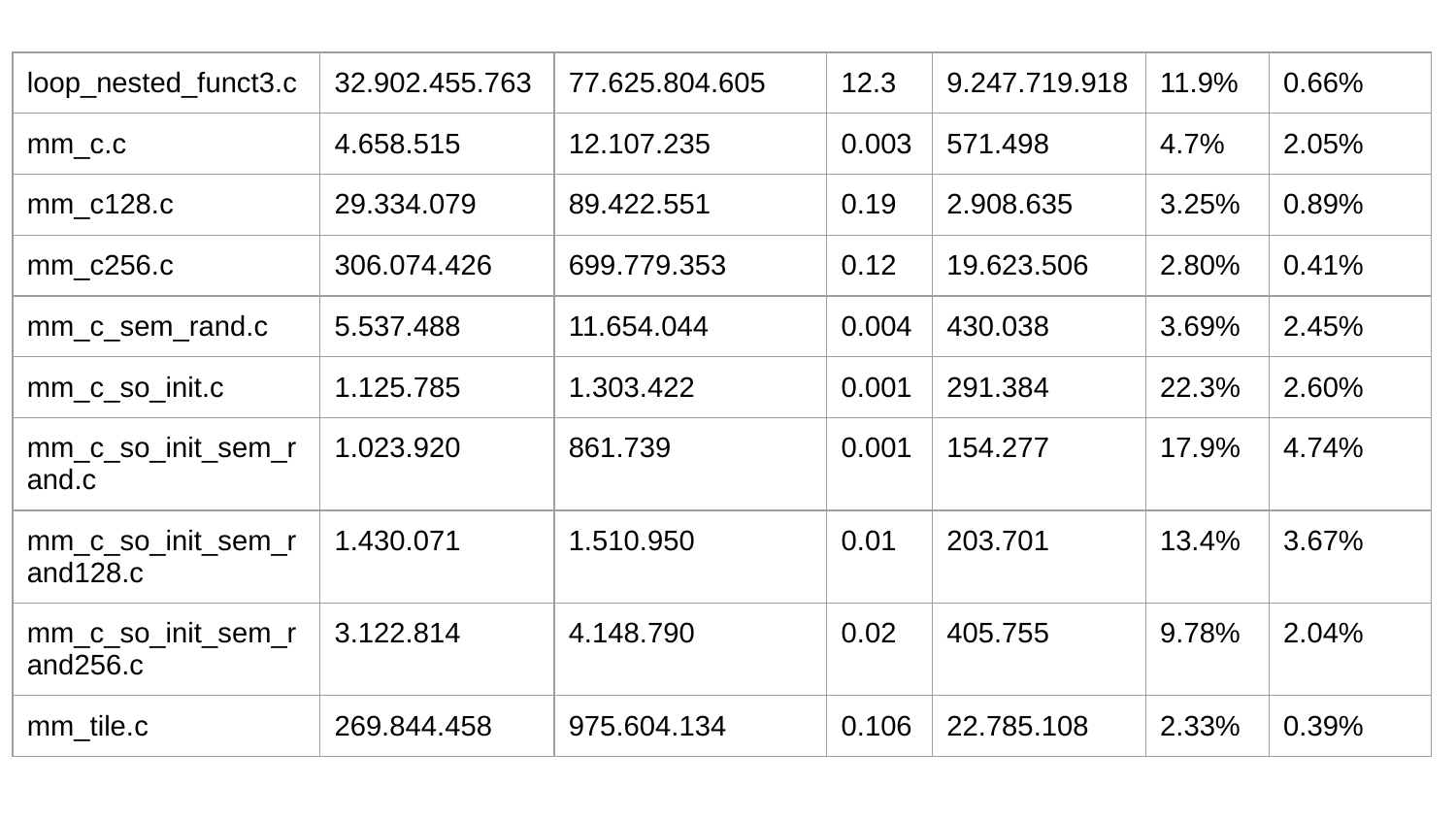

| loop\_nested\_funct3.c | 32.902.455.763 | 77.625.804.605 | 12.3 | 9.247.719.918 | 11.9% | 0.66% |
| --- | --- | --- | --- | --- | --- | --- |
| mm\_c.c | 4.658.515 | 12.107.235 | 0.003 | 571.498 | 4.7% | 2.05% |
| mm\_c128.c | 29.334.079 | 89.422.551 | 0.19 | 2.908.635 | 3.25% | 0.89% |
| mm\_c256.c | 306.074.426 | 699.779.353 | 0.12 | 19.623.506 | 2.80% | 0.41% |
| mm\_c\_sem\_rand.c | 5.537.488 | 11.654.044 | 0.004 | 430.038 | 3.69% | 2.45% |
| mm\_c\_so\_init.c | 1.125.785 | 1.303.422 | 0.001 | 291.384 | 22.3% | 2.60% |
| mm\_c\_so\_init\_sem\_rand.c | 1.023.920 | 861.739 | 0.001 | 154.277 | 17.9% | 4.74% |
| mm\_c\_so\_init\_sem\_rand128.c | 1.430.071 | 1.510.950 | 0.01 | 203.701 | 13.4% | 3.67% |
| mm\_c\_so\_init\_sem\_rand256.c | 3.122.814 | 4.148.790 | 0.02 | 405.755 | 9.78% | 2.04% |
| mm\_tile.c | 269.844.458 | 975.604.134 | 0.106 | 22.785.108 | 2.33% | 0.39% |